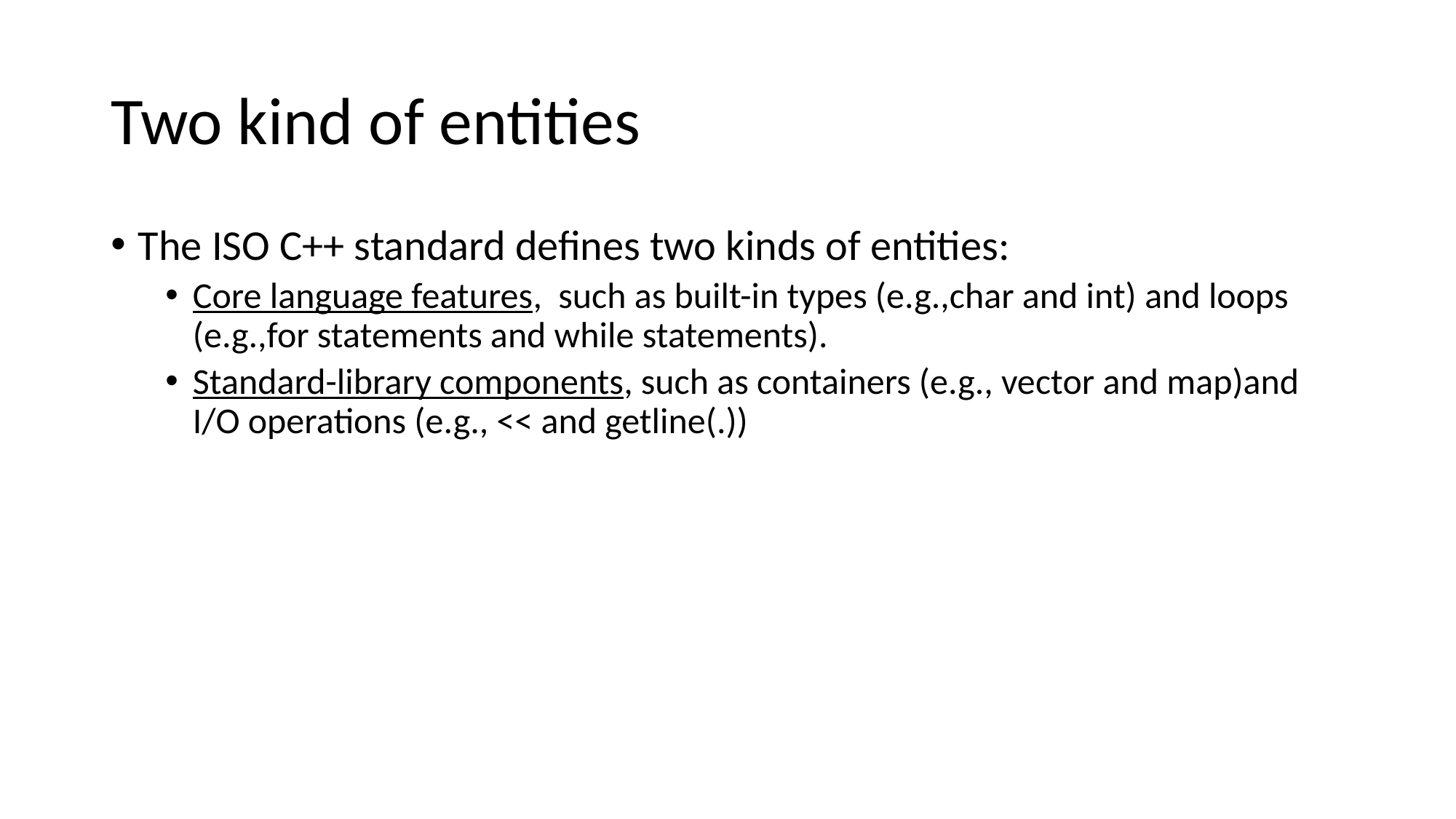

# Two kind of entities
The ISO C++ standard deﬁnes two kinds of entities:
Core language features,  such as built-in types (e.g.,char and int) and loops (e.g.,for statements and while statements).
Standard-library components, such as containers (e.g., vector and map)and I/O operations (e.g., << and getline(.))